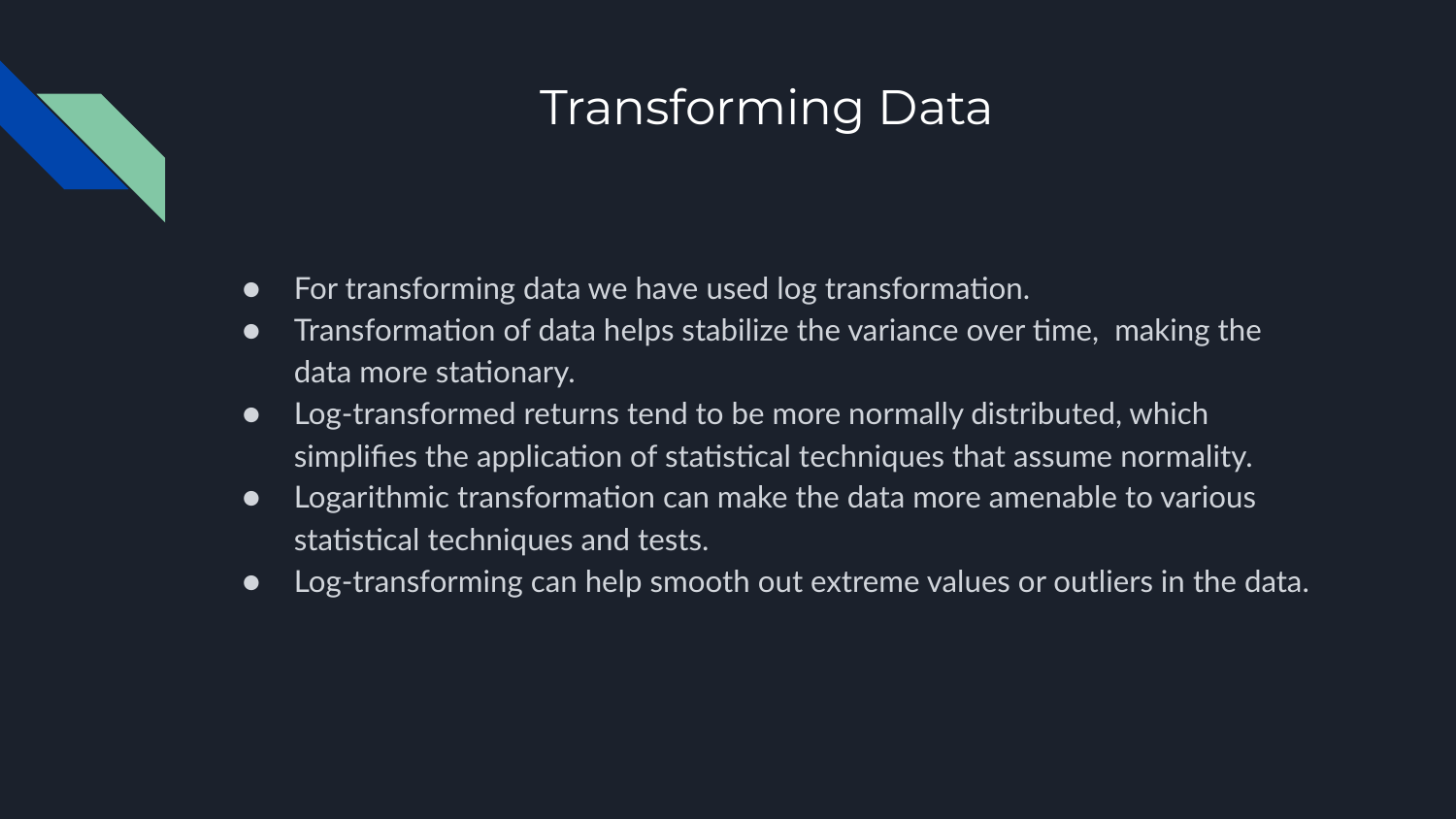

# Transforming Data
For transforming data we have used log transformation.
Transformation of data helps stabilize the variance over time,  making the data more stationary.
Log-transformed returns tend to be more normally distributed, which simplifies the application of statistical techniques that assume normality.
Logarithmic transformation can make the data more amenable to various statistical techniques and tests.
Log-transforming can help smooth out extreme values or outliers in the data.